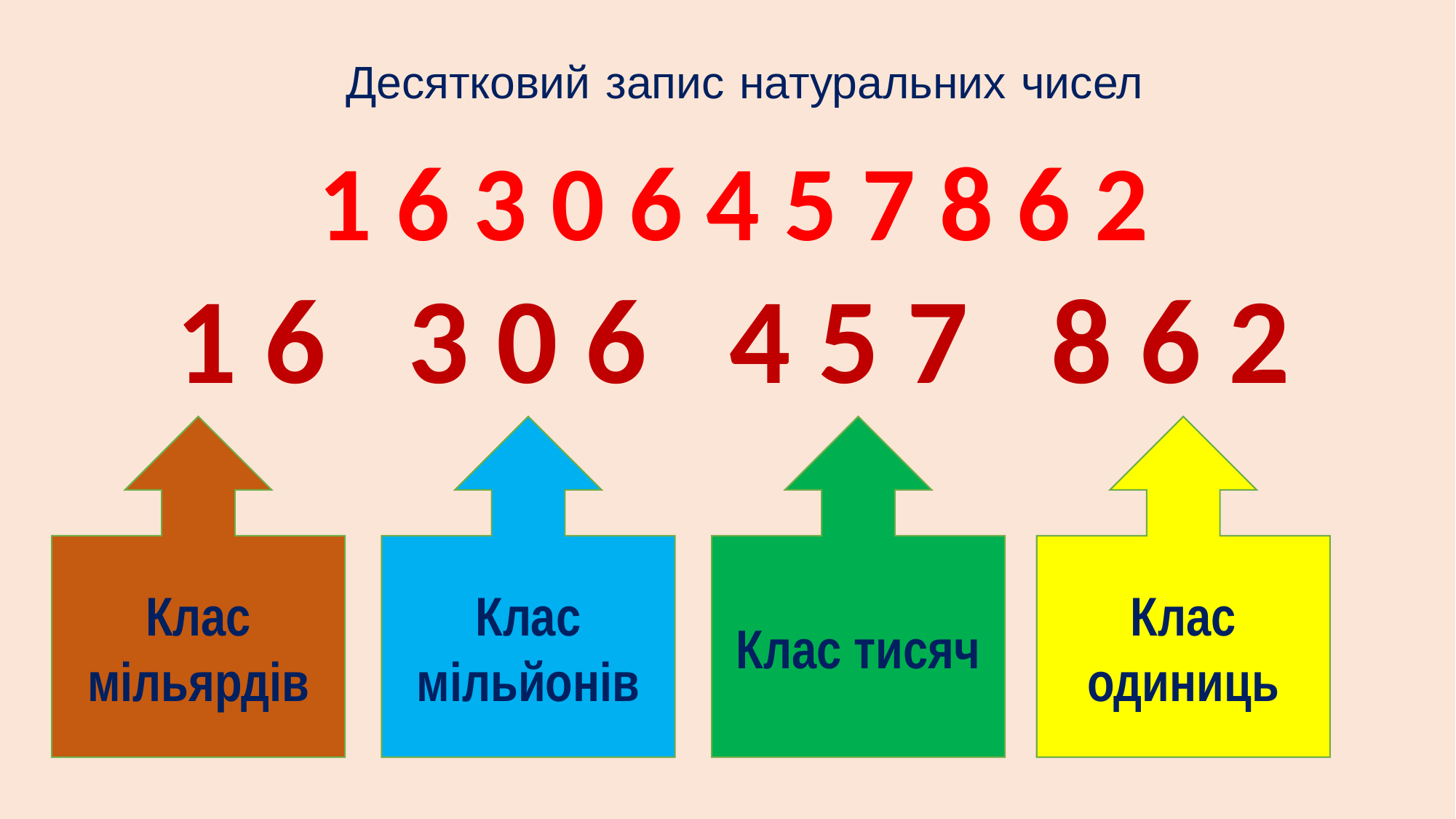

# Десятковий запис натуральних чисел
1 6 3 0 6 4 5 7 8 6 2
1 6   3 0 6   4 5 7   8 6 2

Клас мільярдів
Клас мільйонів
Клас тисяч
Клас одиниць